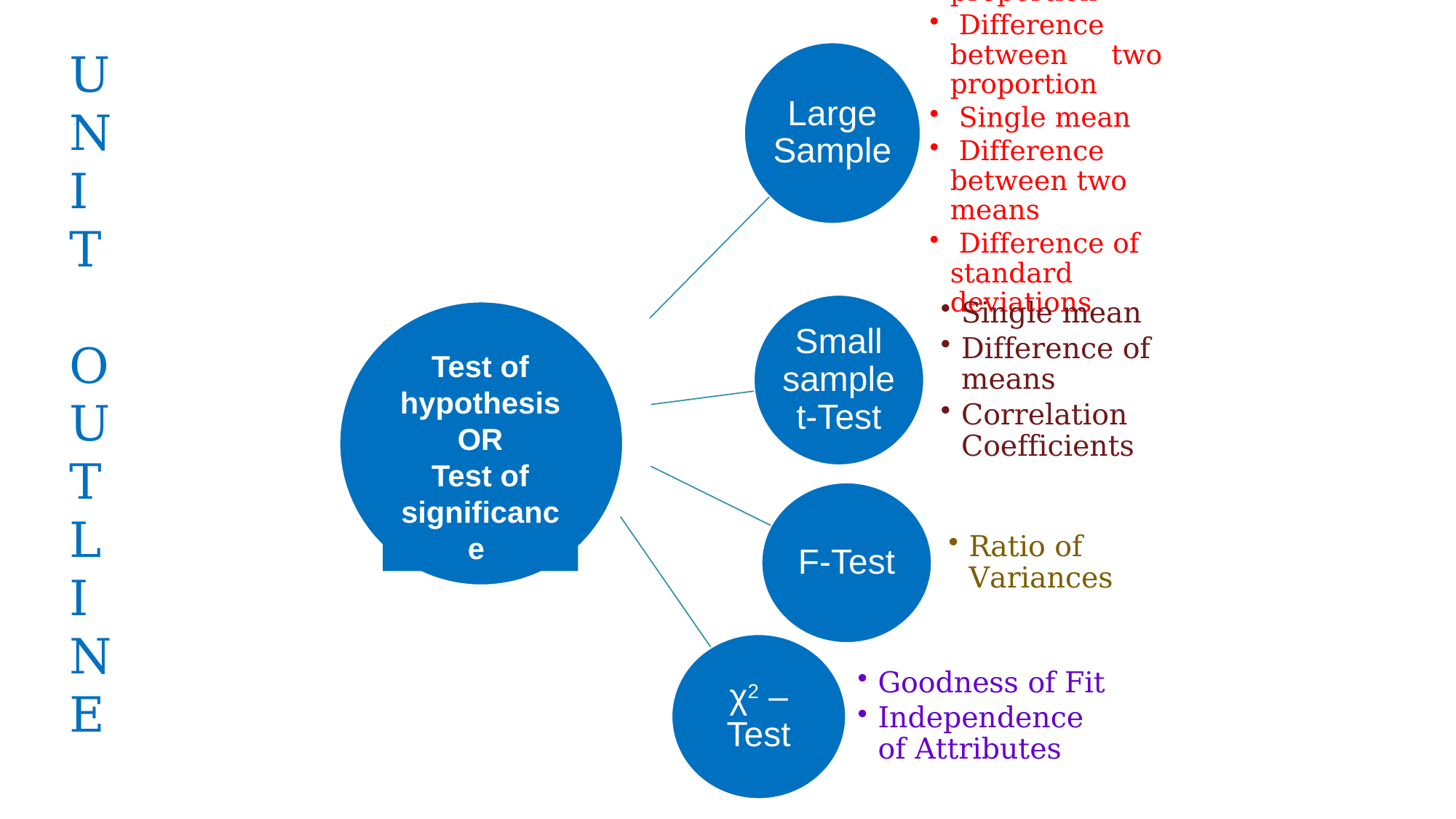

Large Sample
 Single proportion
 Difference between     two proportion
 Single mean
 Difference between two means
 Difference of standard deviations
Small sample t-Test
Single mean
Difference of means
Correlation Coefficients
F-Test
Ratio of Variances
χ2 – Test
Goodness of Fit
Independence of Attributes
UN
IT

OUTLINE
Test of hypothesis
OR
Test of significance